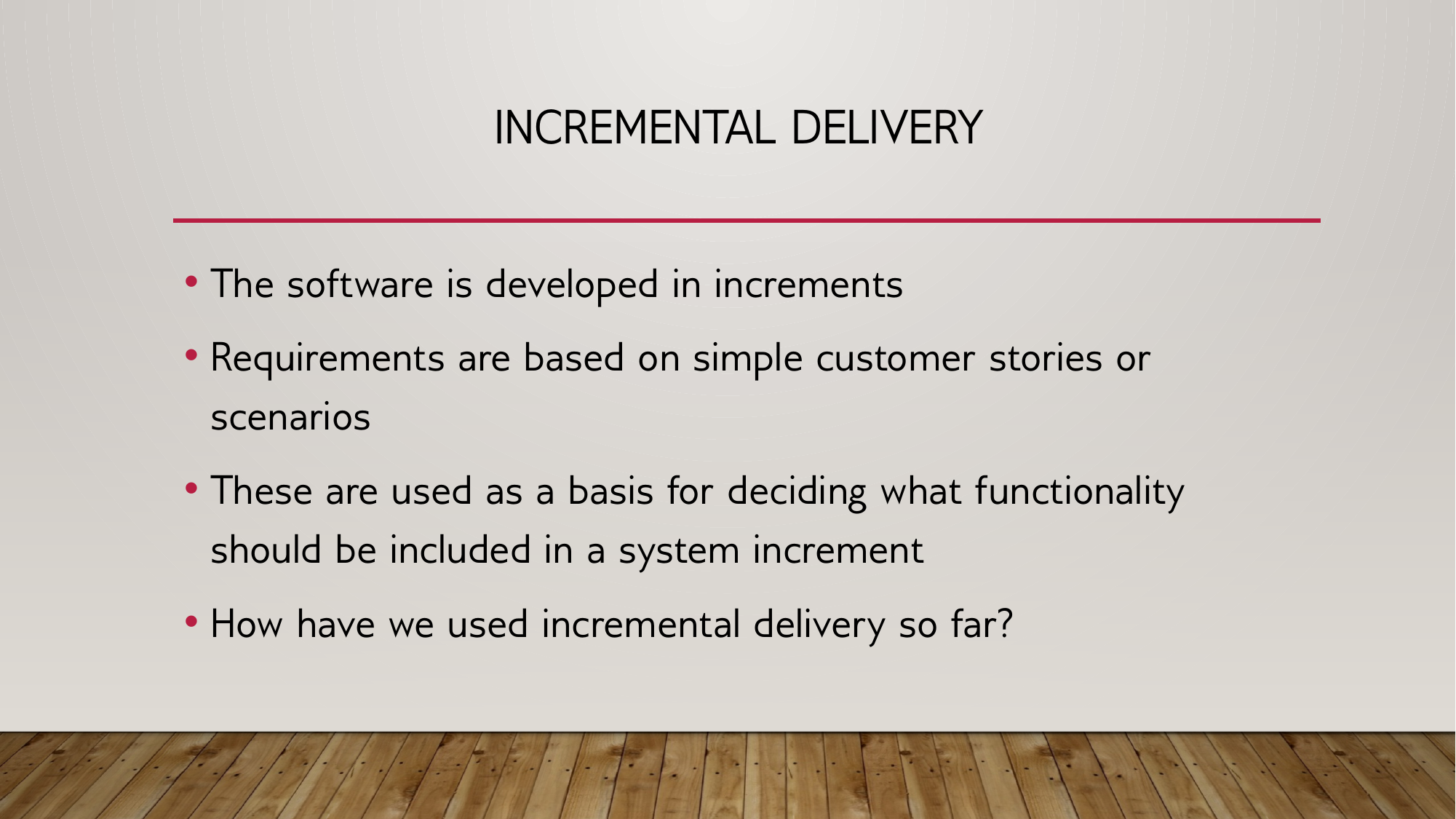

# Incremental delivery
The software is developed in increments
Requirements are based on simple customer stories or scenarios
These are used as a basis for deciding what functionality should be included in a system increment
How have we used incremental delivery so far?